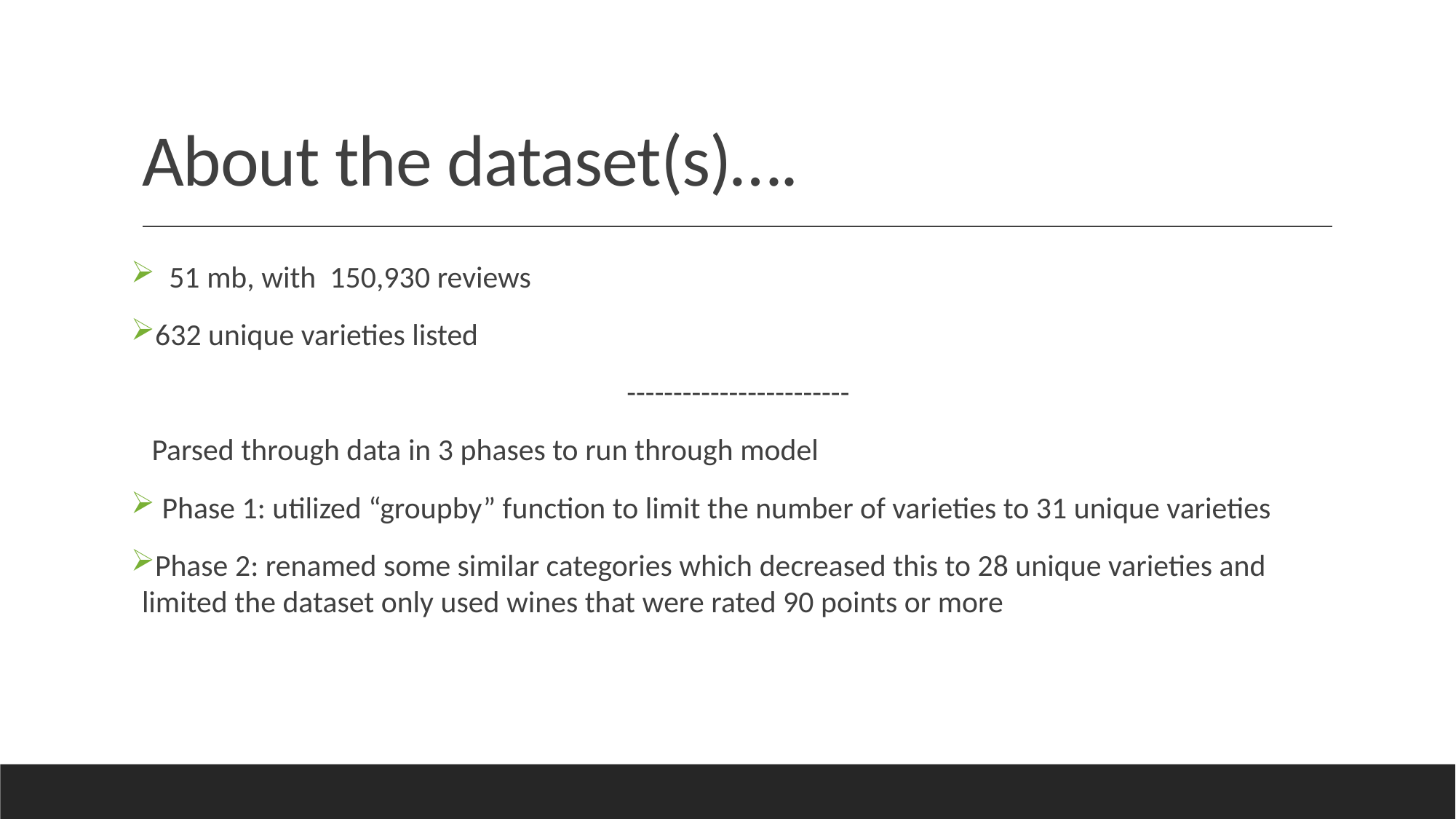

# About the dataset(s)….
  51 mb, with  150,930 reviews
632 unique varieties listed
  ------------------------
   Parsed through data in 3 phases to run through model
 Phase 1: utilized “groupby” function to limit the number of varieties to 31 unique varieties
Phase 2: renamed some similar categories which decreased this to 28 unique varieties and limited the dataset only used wines that were rated 90 points or more